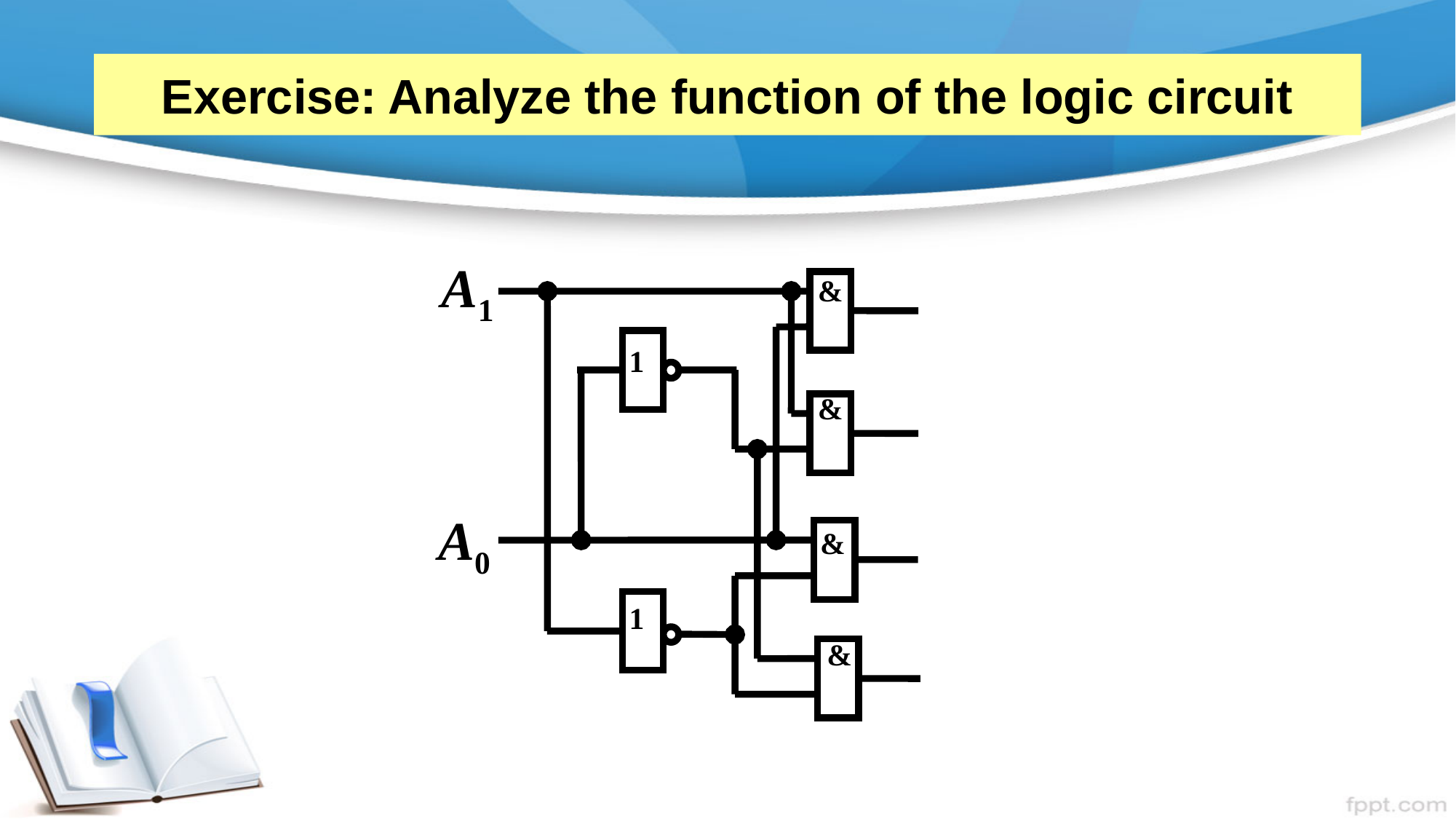

# Exercise: Analyze the function of the logic circuit
A1
&

1

&

A0
&

1

&